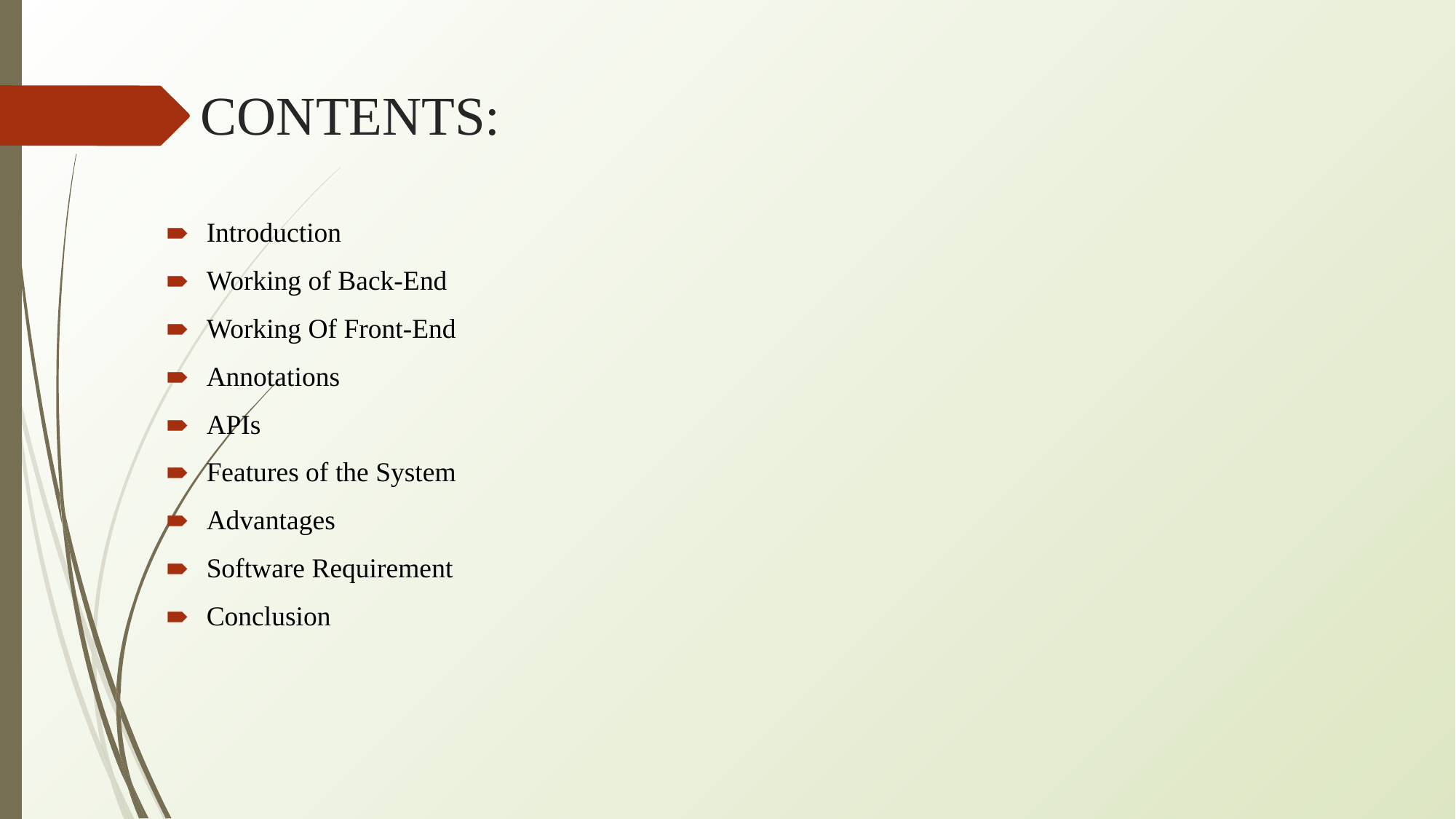

# CONTENTS:
Introduction
Working of Back-End
Working Of Front-End
Annotations
APIs
Features of the System
Advantages
Software Requirement
Conclusion